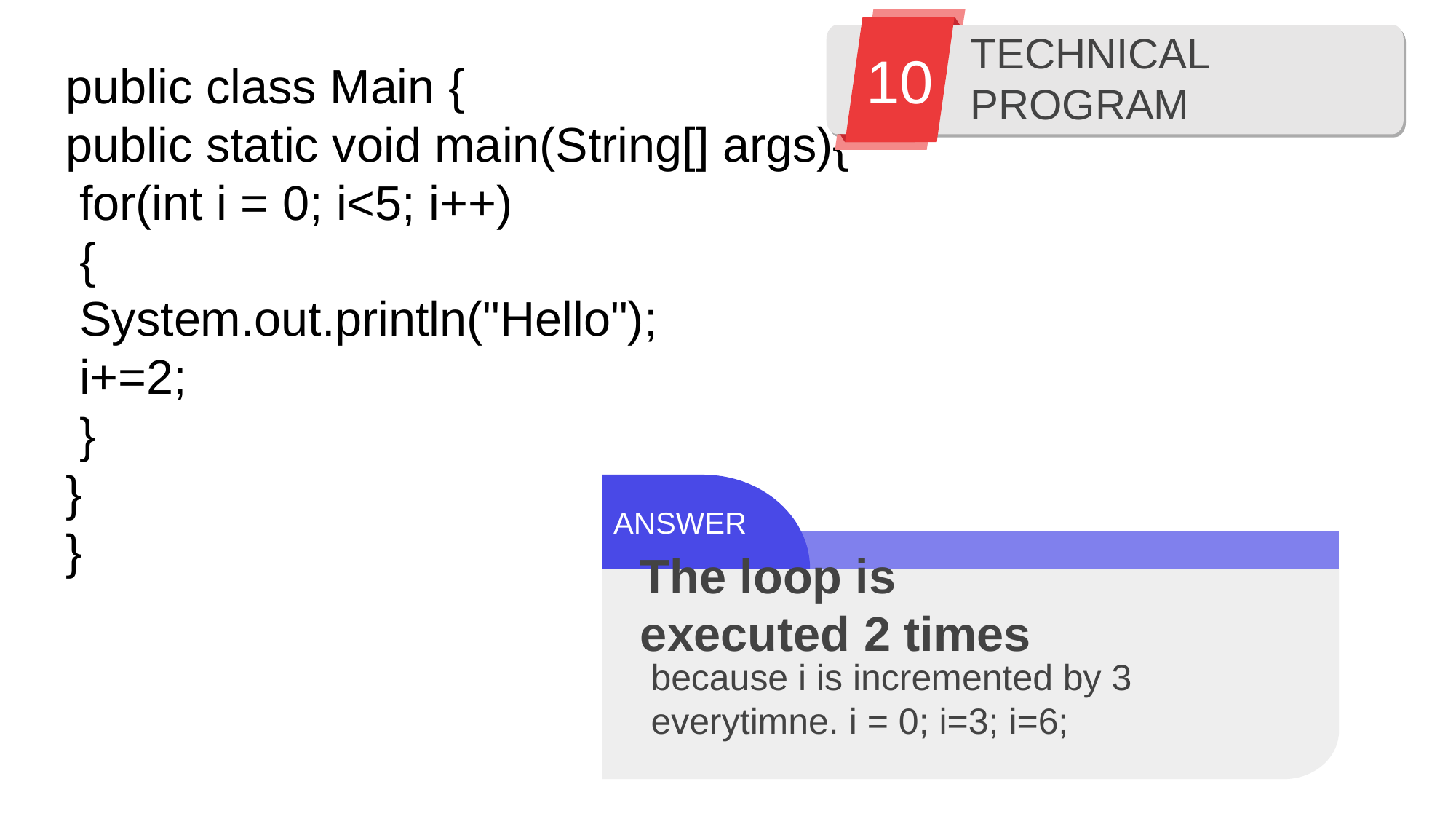

10

TECHNICAL PROGRAM

public class Main {
public static void main(String[] args){
 for(int i = 0; i<5; i++)
 {
 System.out.println("Hello");
 i+=2;
 }
}
}
ANSWER

The loop is executed 2 times
because i is incremented by 3 everytimne. i = 0; i=3; i=6;